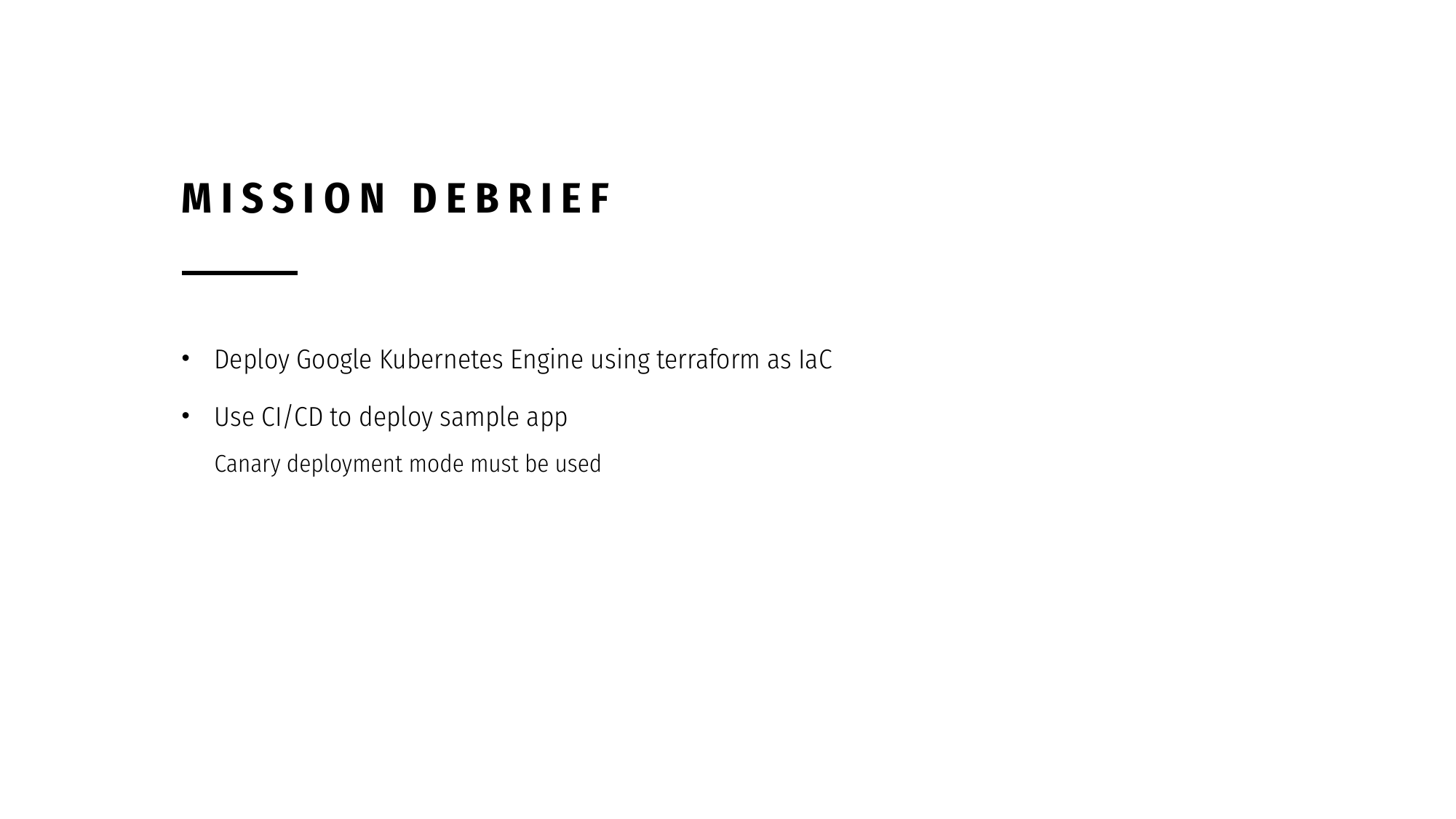

# Mission debrief
Deploy Google Kubernetes Engine using terraform as IaC
Use CI/CD to deploy sample app
Canary deployment mode must be used